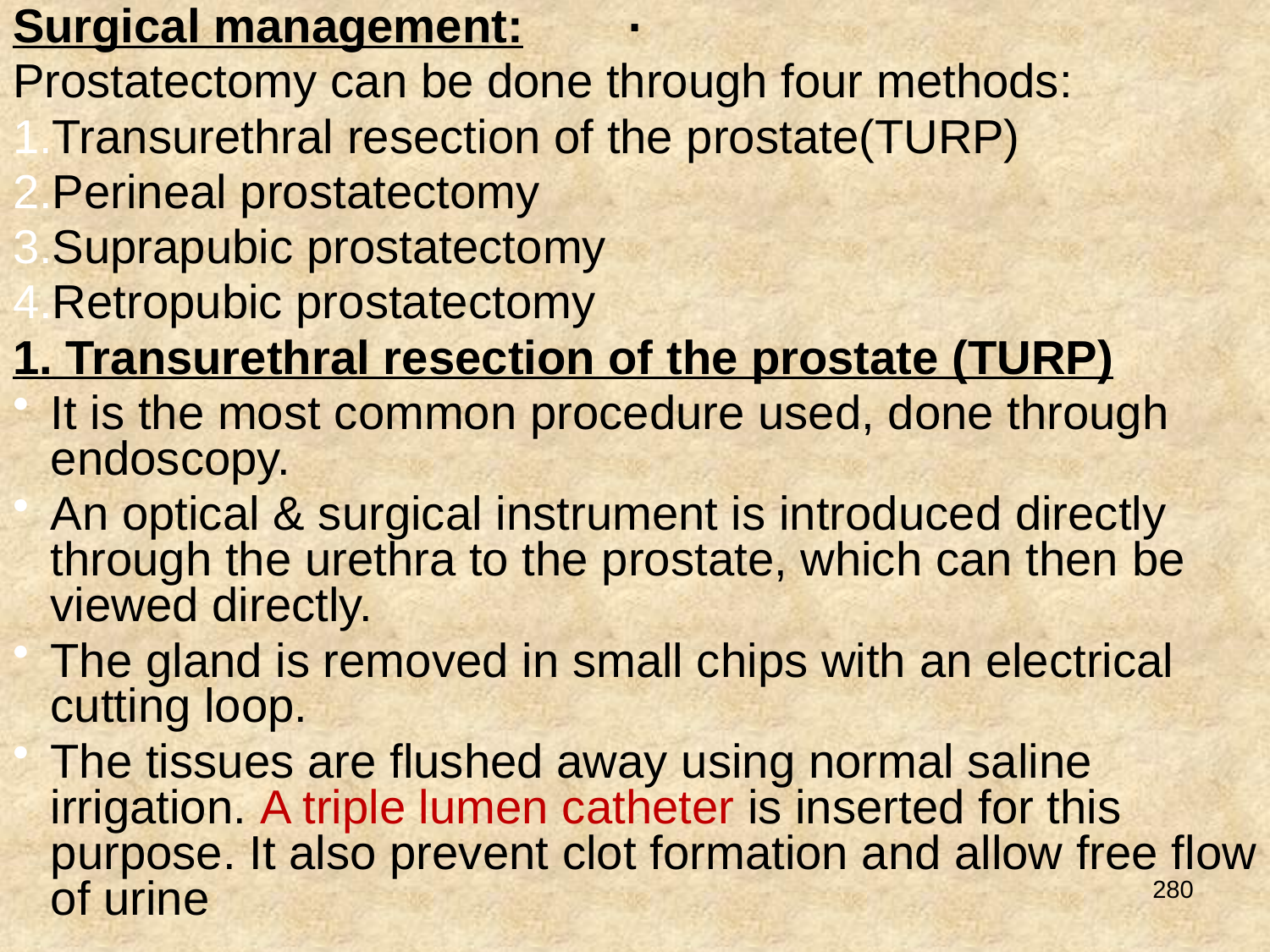

Surgical management:
Prostatectomy can be done through four methods:
Transurethral resection of the prostate(TURP)
Perineal prostatectomy
Suprapubic prostatectomy
Retropubic prostatectomy
1. Transurethral resection of the prostate (TURP)
It is the most common procedure used, done through endoscopy.
An optical & surgical instrument is introduced directly through the urethra to the prostate, which can then be viewed directly.
The gland is removed in small chips with an electrical cutting loop.
The tissues are flushed away using normal saline irrigation. A triple lumen catheter is inserted for this purpose. It also prevent clot formation and allow free flow of urine
# .
280